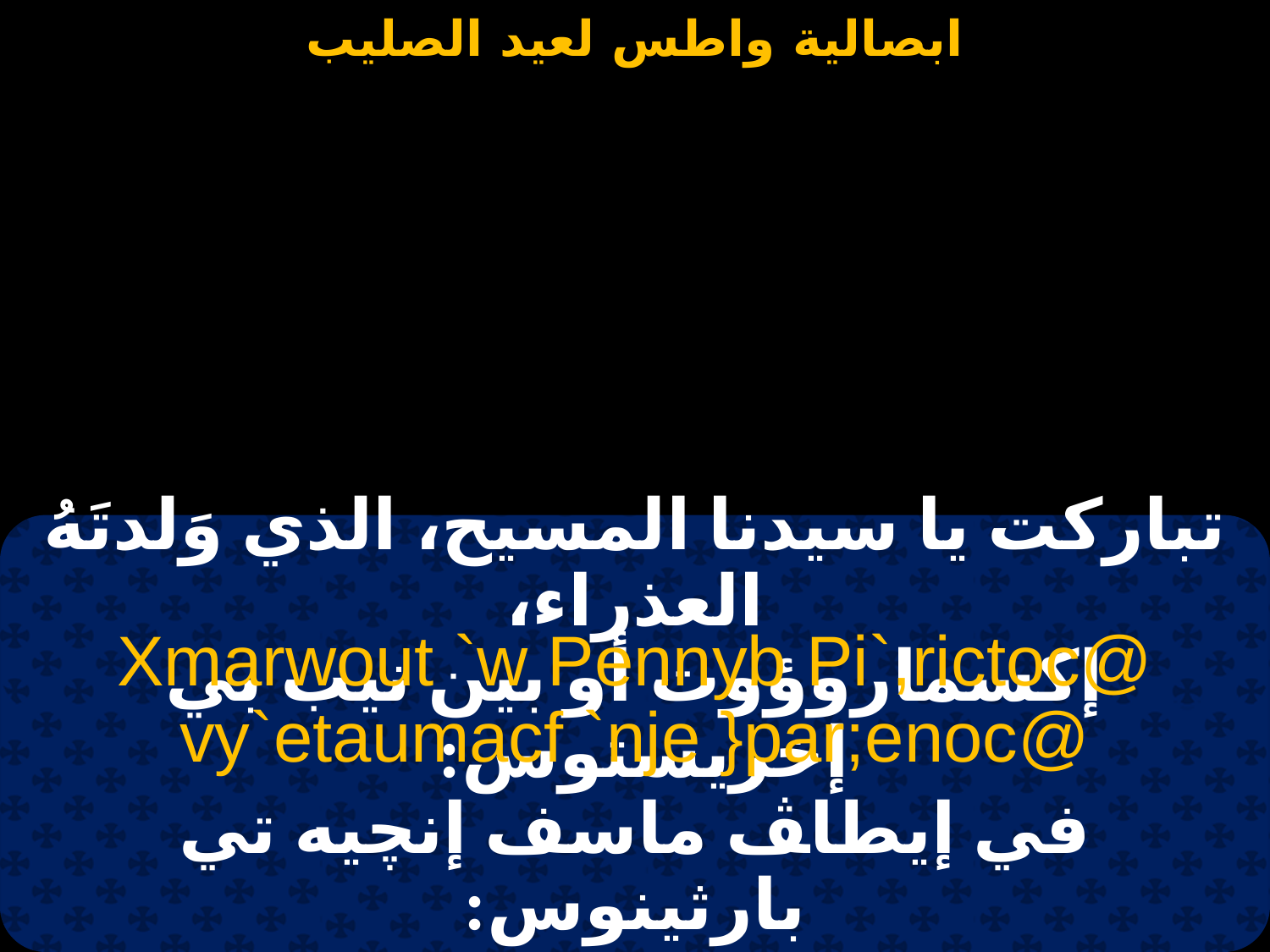

#
تباركت يا سيدنا المسيح، الذي وَلدتَهُ العذراء،
Xmarwout `w Pennyb Pi`,rictoc@ vy`etaumacf `nje }par;enoc@
إكسماروؤوت أو بين نيب بي إخريستوس:
في إيطاﭫ ماسف إنچيه تي بارثينوس: